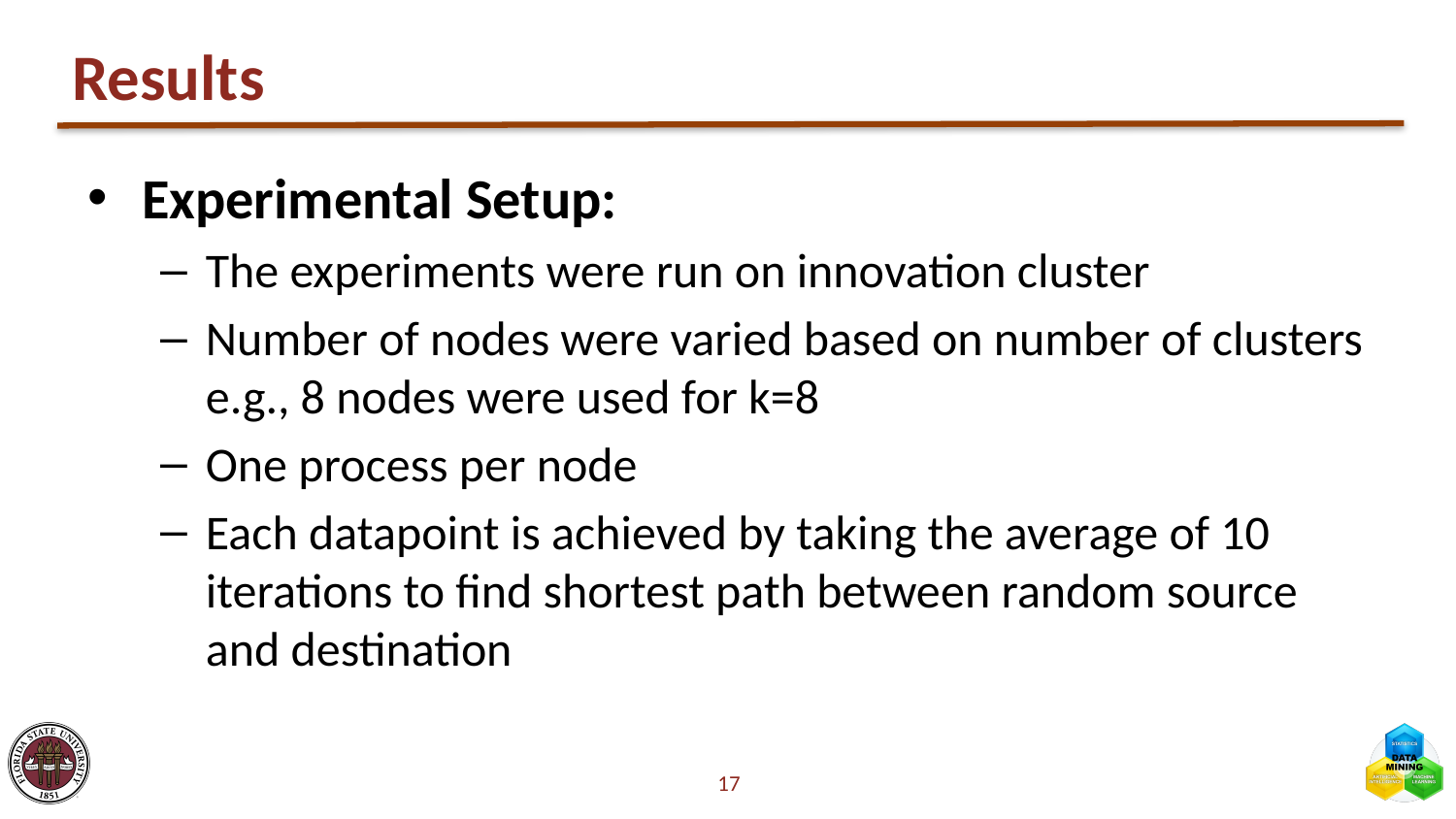

# Results
Experimental Setup:
The experiments were run on innovation cluster
Number of nodes were varied based on number of clusters e.g., 8 nodes were used for k=8
One process per node
Each datapoint is achieved by taking the average of 10 iterations to find shortest path between random source and destination
17